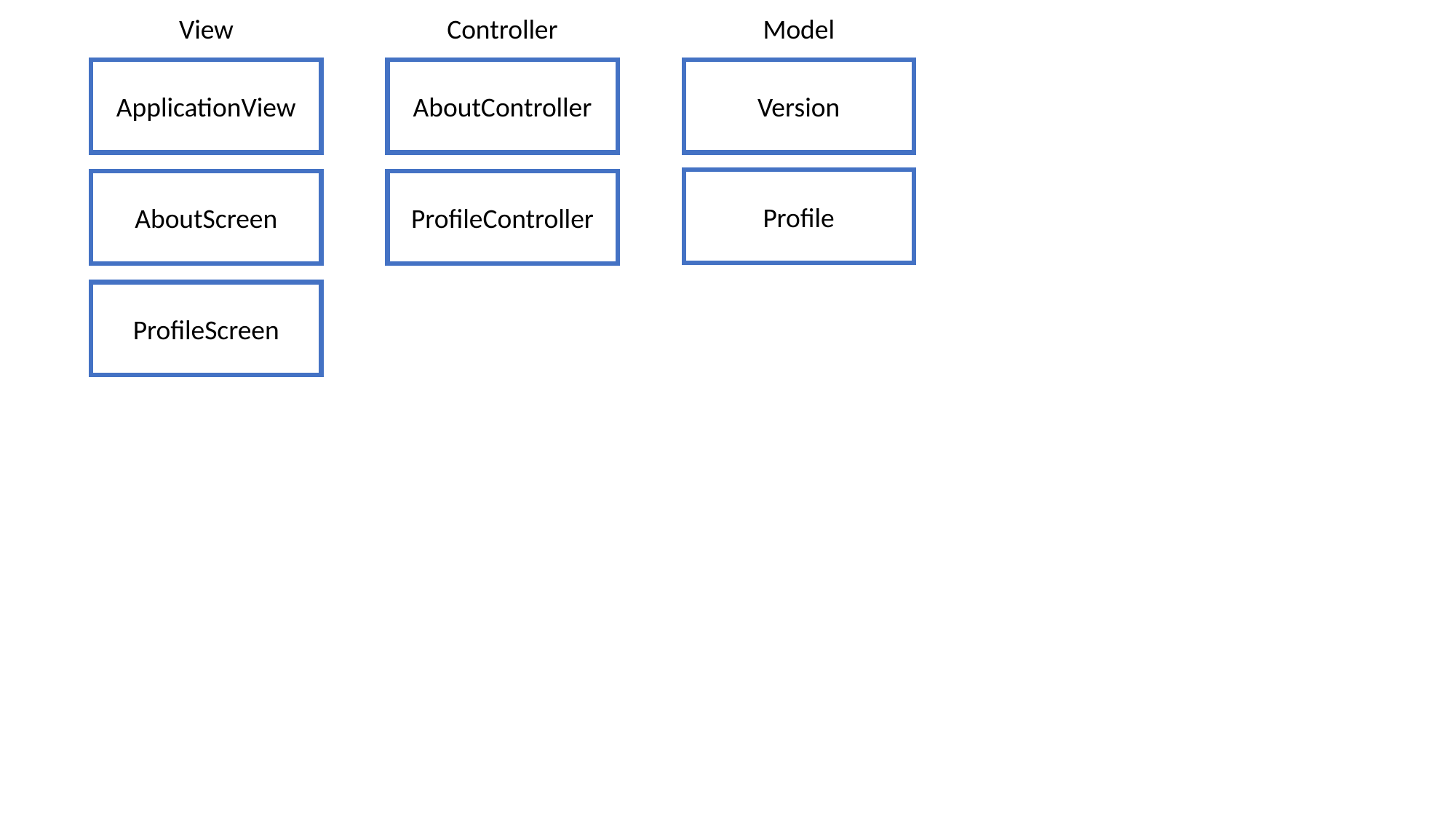

View
Controller
Model
ApplicationView
AboutController
Version
Profile
AboutScreen
ProfileController
ProfileScreen